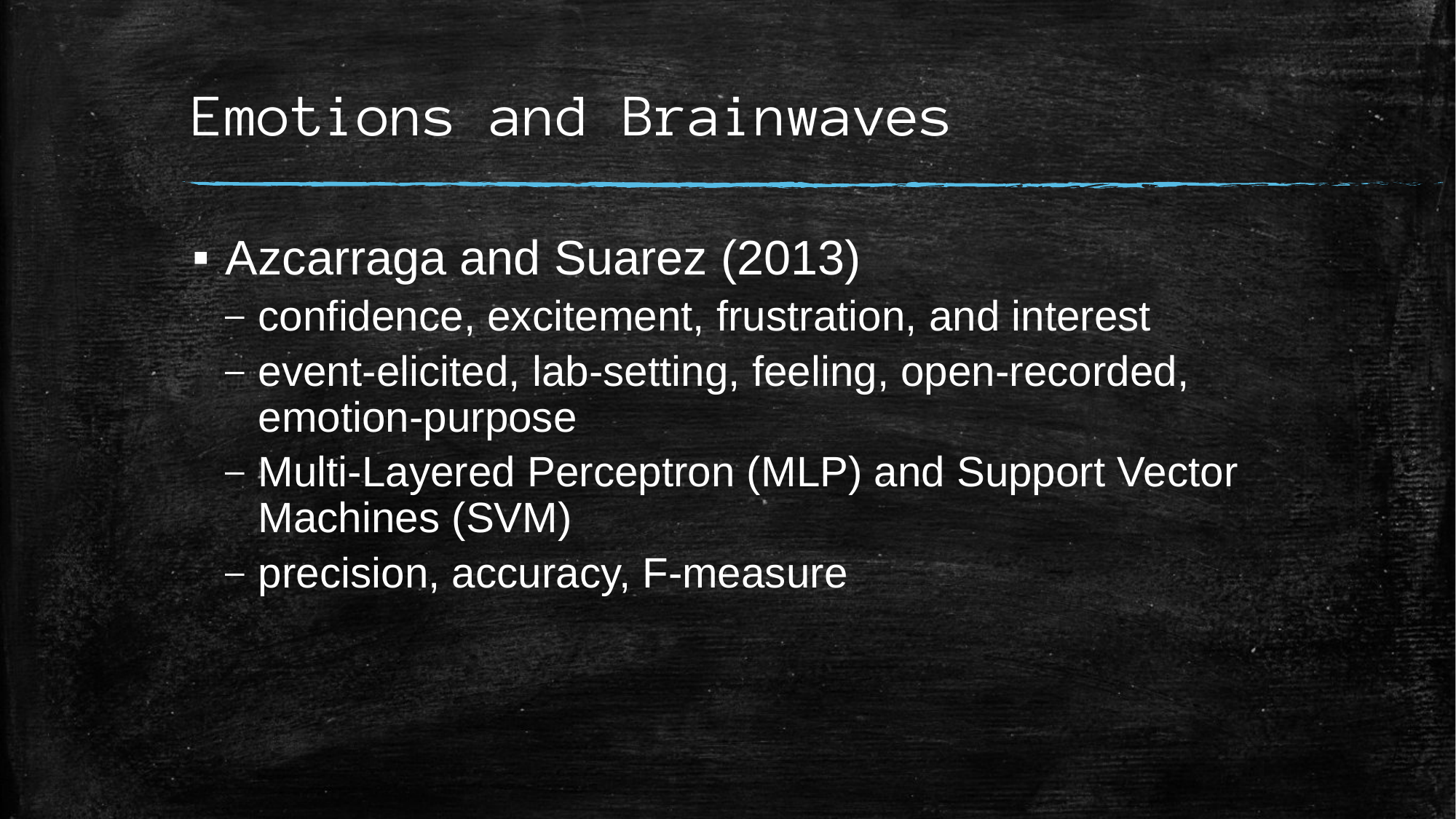

# Emotions and Brainwaves
Azcarraga and Suarez (2013)
confidence, excitement, frustration, and interest
event-elicited, lab-setting, feeling, open-recorded, emotion-purpose
Multi-Layered Perceptron (MLP) and Support Vector Machines (SVM)
precision, accuracy, F-measure